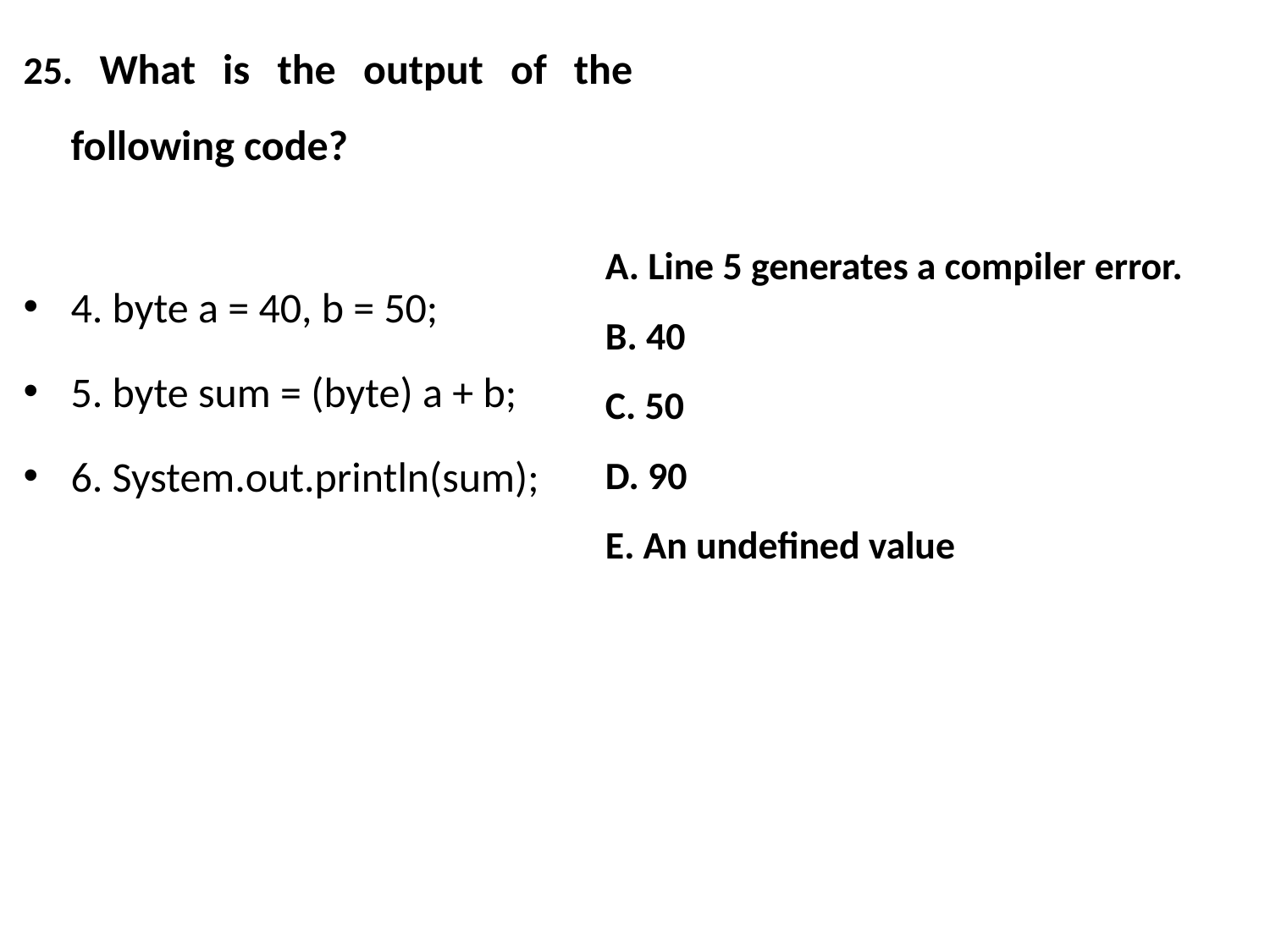

25. What is the output of the following code?

4. byte a = 40, b = 50;
5. byte sum = (byte) a + b;
6. System.out.println(sum);

A. Line 5 generates a compiler error.
B. 40
C. 50
D. 90
E. An undefined value